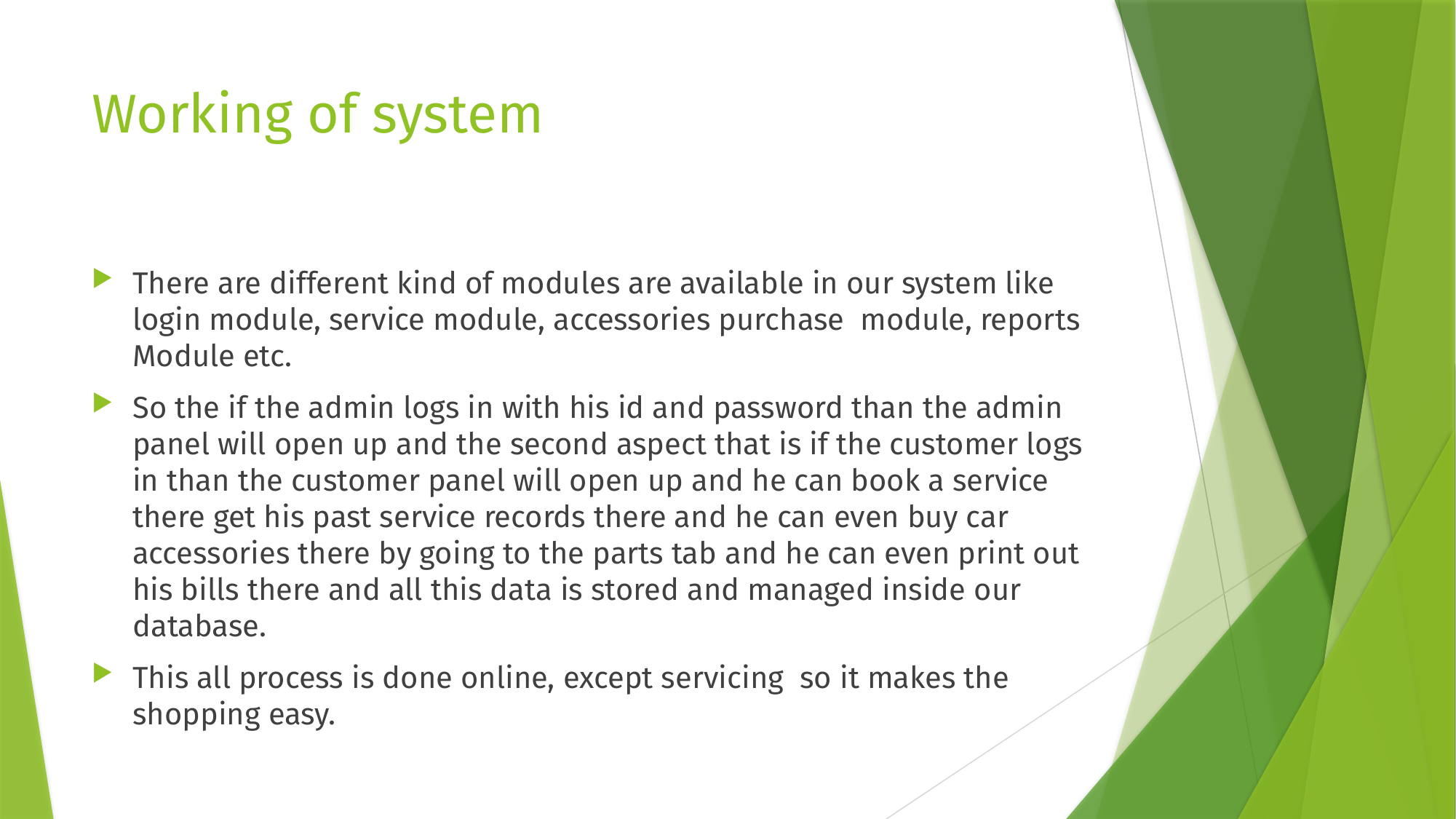

# Working of system
There are different kind of modules are available in our system like login module, service module, accessories purchase  module, reports  Module etc.
So the if the admin logs in with his id and password than the admin panel will open up and the second aspect that is if the customer logs in than the customer panel will open up and he can book a service there get his past service records there and he can even buy car accessories there by going to the parts tab and he can even print out his bills there and all this data is stored and managed inside our database.
This all process is done online, except servicing  so it makes the shopping easy.